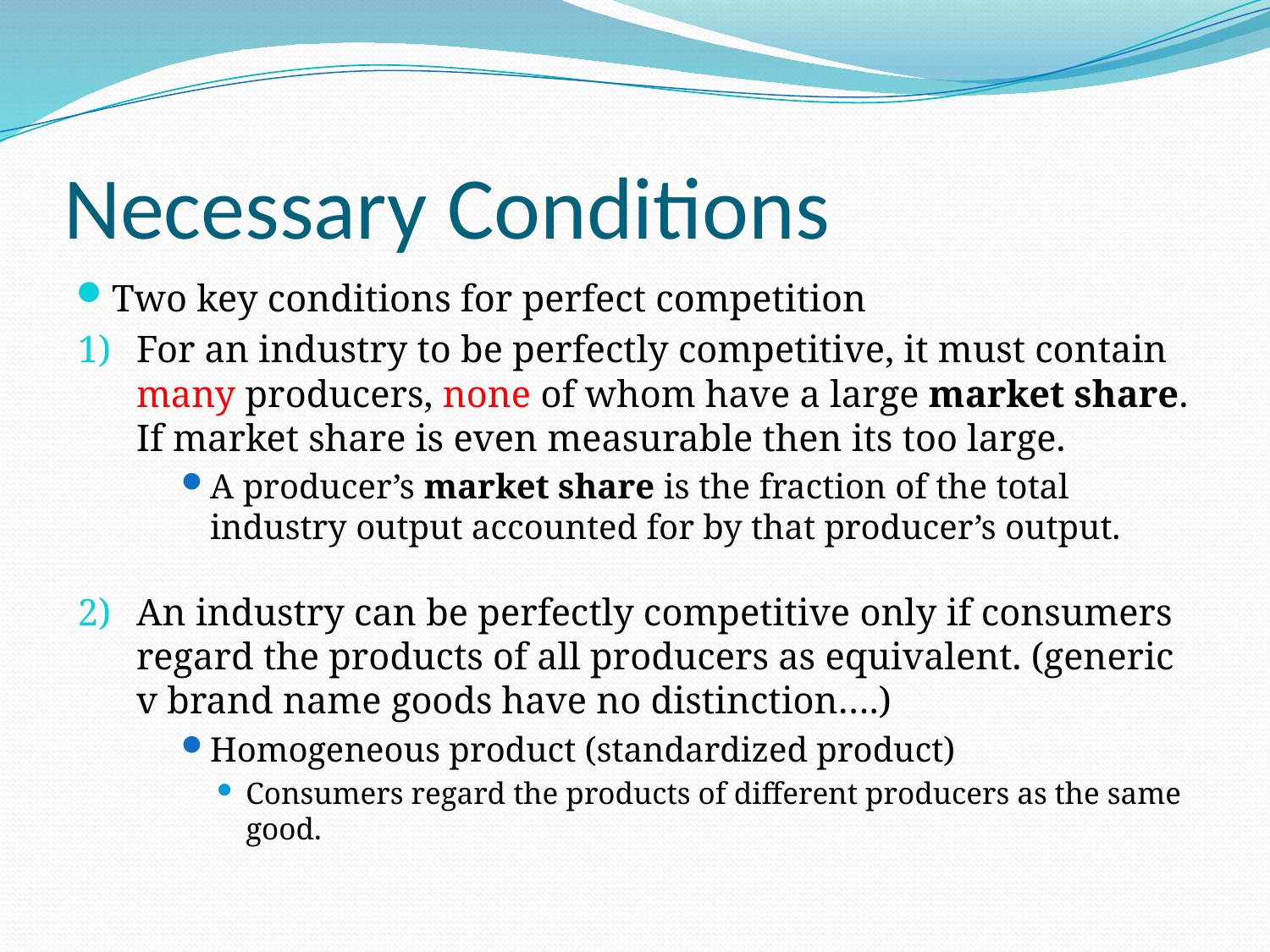

# Necessary Conditions
Two key conditions for perfect competition
For an industry to be perfectly competitive, it must contain many producers, none of whom have a large market share. If market share is even measurable then its too large.
A producer’s market share is the fraction of the total industry output accounted for by that producer’s output.

An industry can be perfectly competitive only if consumers regard the products of all producers as equivalent. (generic v brand name goods have no distinction….)
Homogeneous product (standardized product)
Consumers regard the products of different producers as the same good.